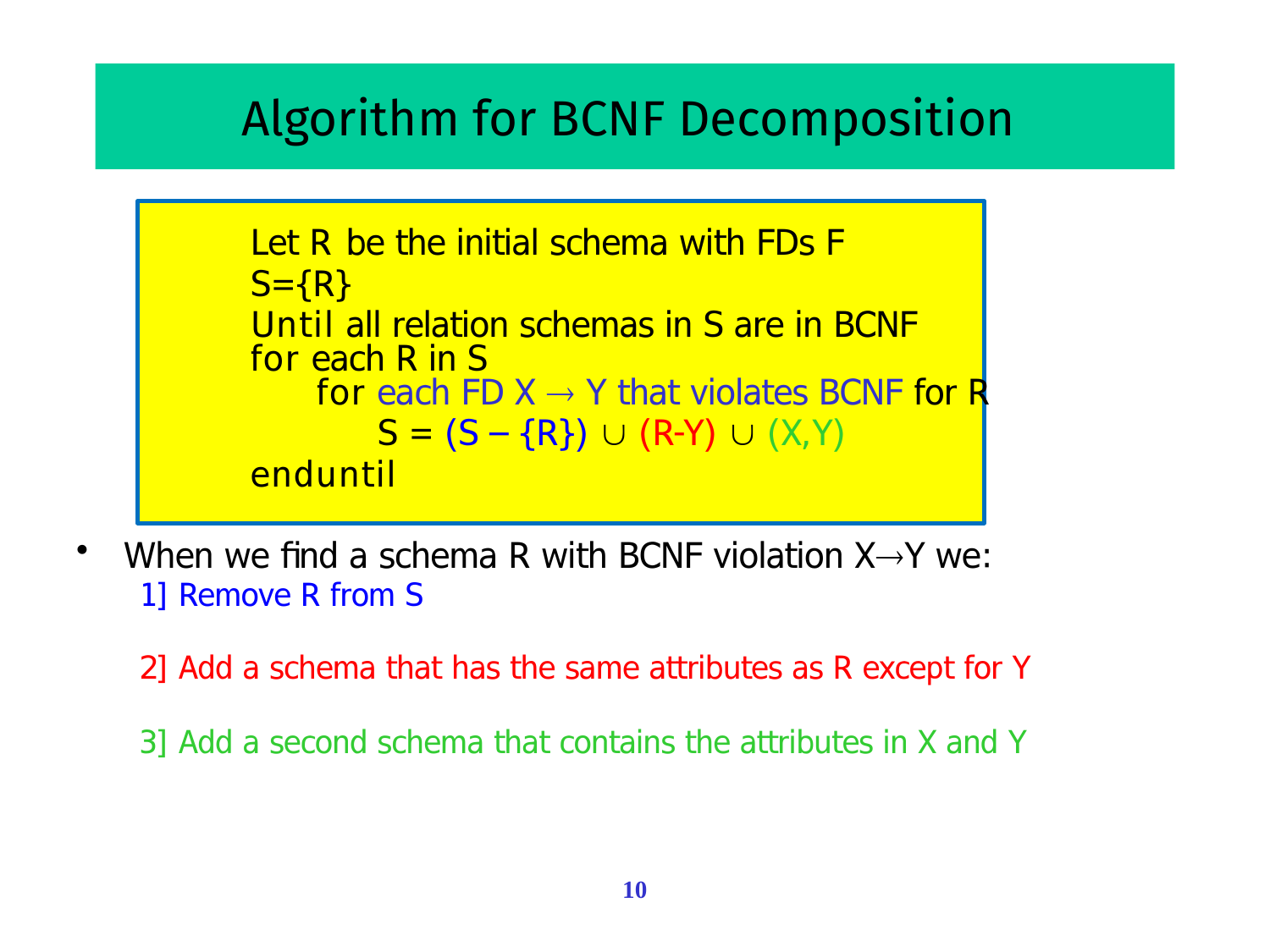

# Algorithm for BCNF Decomposition

		Let R be the initial schema with FDs F
		S={R}
		Until all relation schemas in S are in BCNF
	for each R in S
	      for each FD X → Y that violates BCNF for R
			S = (S – {R}) ∪ (R-Y) ∪ (X,Y)
		enduntil

When we find a schema R with BCNF violation X→Y we:
1] Remove R from S

2] Add a schema that has the same attributes as R except for Y

3] Add a second schema that contains the attributes in X and Y
10